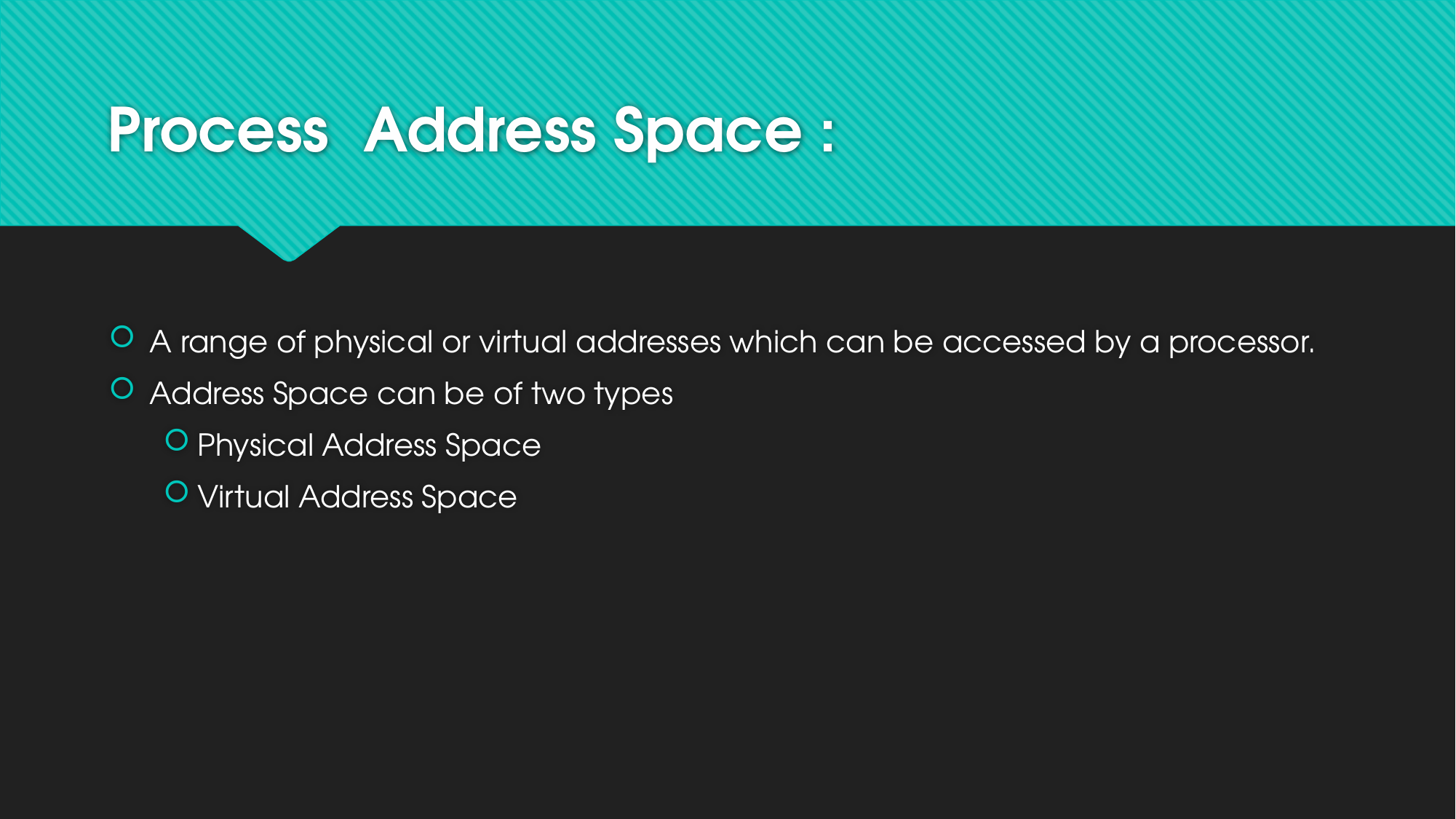

# Process  Address Space :

A range of physical or virtual addresses which can be accessed by a processor.
Address Space can be of two types
Physical Address Space
Virtual Address Space